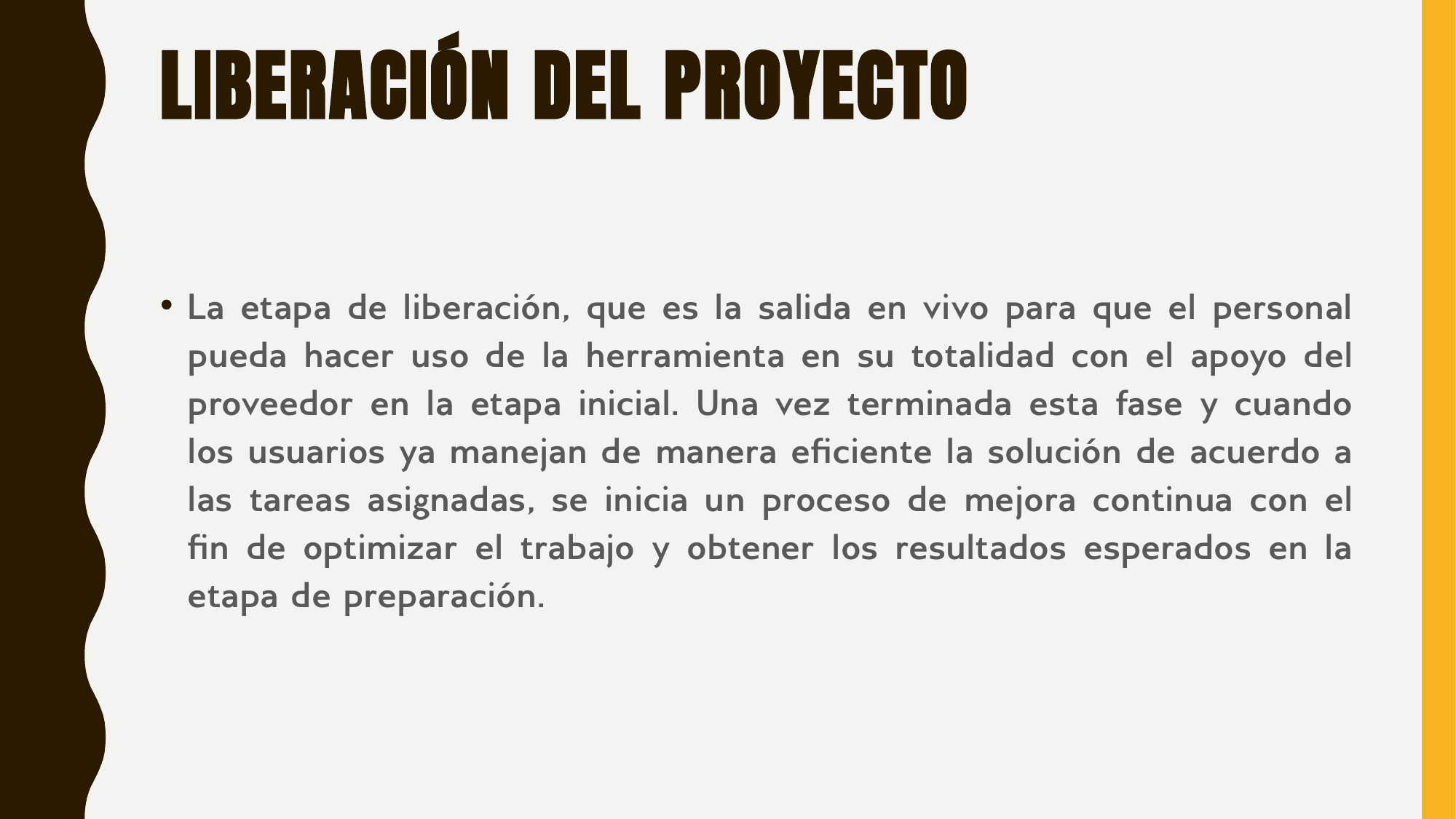

# LIBERACIÓN DEL PROYECTO
La etapa de liberación, que es la salida en vivo para que el personal pueda hacer uso de la herramienta en su totalidad con el apoyo del proveedor en la etapa inicial. Una vez terminada esta fase y cuando los usuarios ya manejan de manera eficiente la solución de acuerdo a las tareas asignadas, se inicia un proceso de mejora continua con el fin de optimizar el trabajo y obtener los resultados esperados en la etapa de preparación.